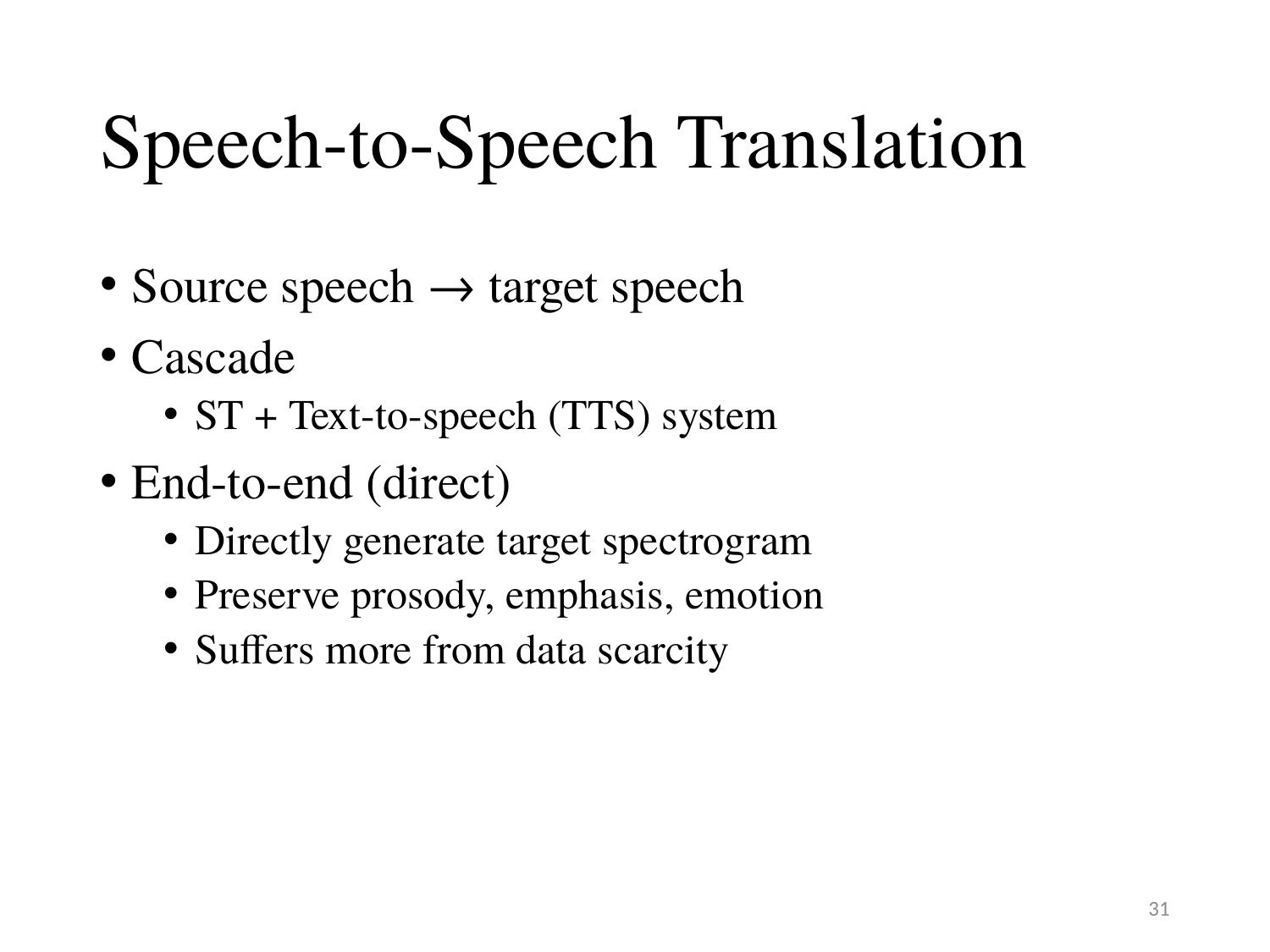

# Speech-to-Speech Translation
Source speech → target speech
Cascade
ST + Text-to-speech (TTS) system
End-to-end (direct)
Directly generate target spectrogram
Preserve prosody, emphasis, emotion
Suffers more from data scarcity
31